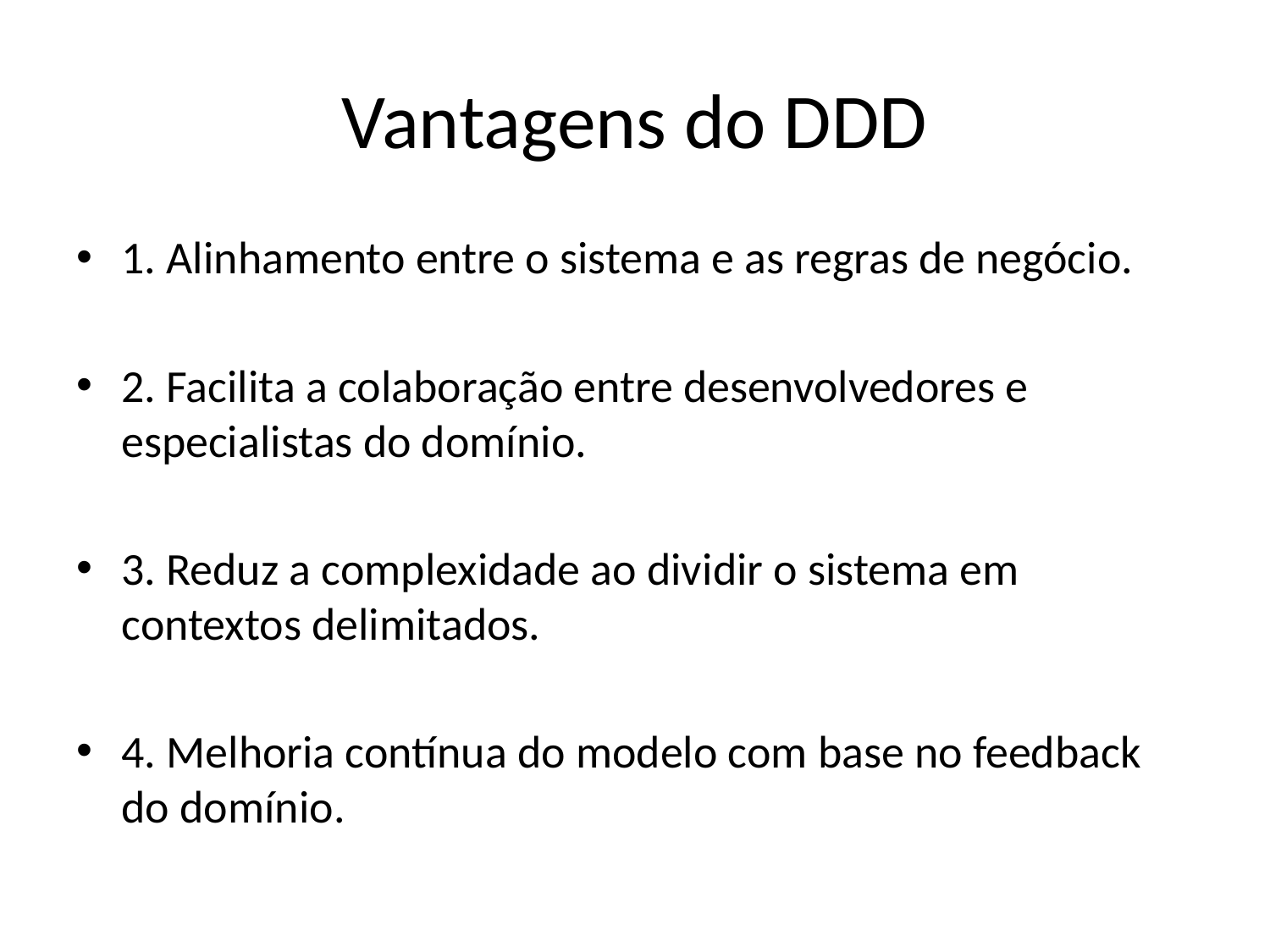

# Vantagens do DDD
1. Alinhamento entre o sistema e as regras de negócio.

2. Facilita a colaboração entre desenvolvedores e especialistas do domínio.

3. Reduz a complexidade ao dividir o sistema em contextos delimitados.

4. Melhoria contínua do modelo com base no feedback do domínio.